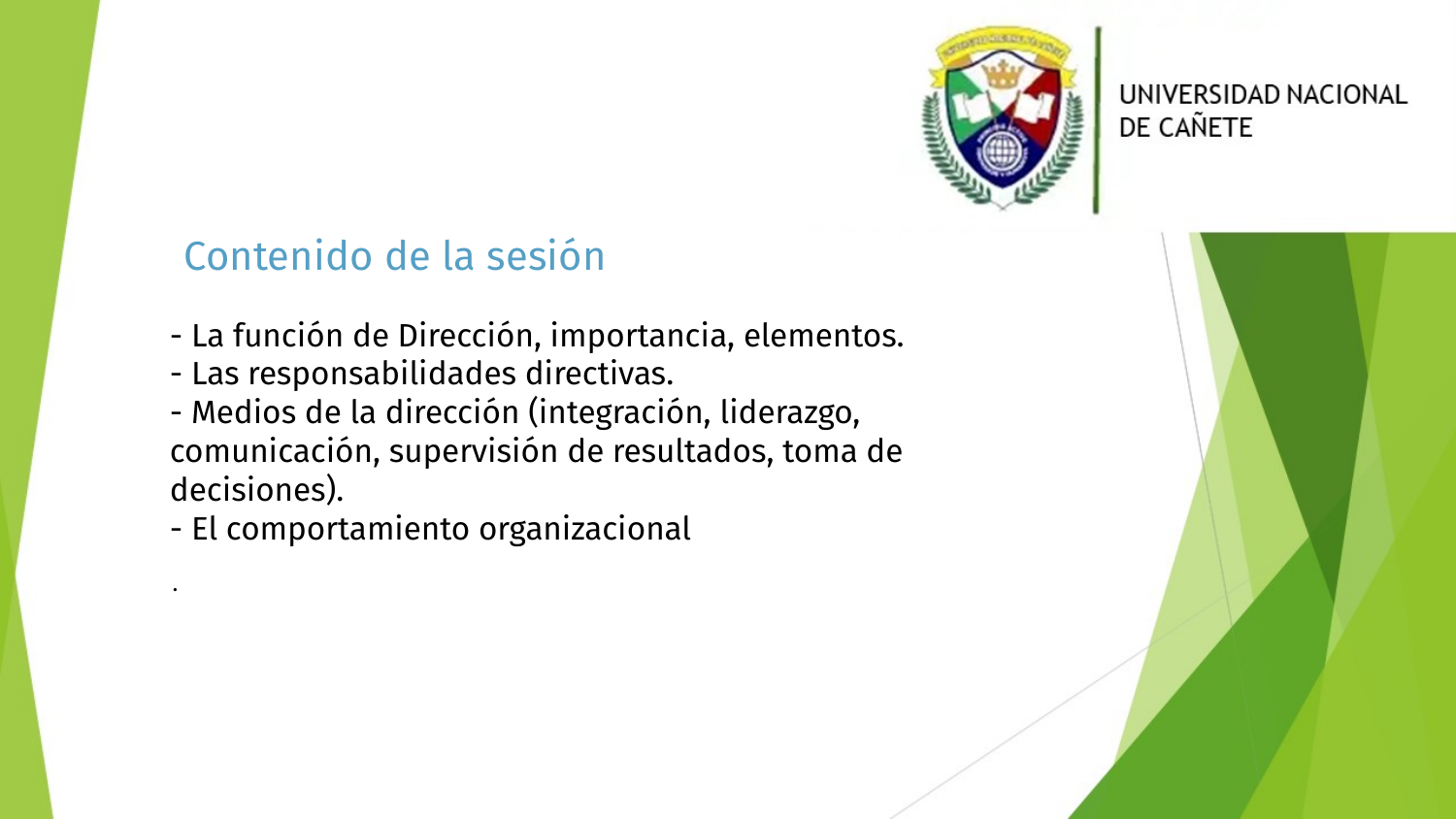

# Contenido de la sesión
- La función de Dirección, importancia, elementos.
- Las responsabilidades directivas.
- Medios de la dirección (integración, liderazgo, comunicación, supervisión de resultados, toma de decisiones).
- El comportamiento organizacional
.